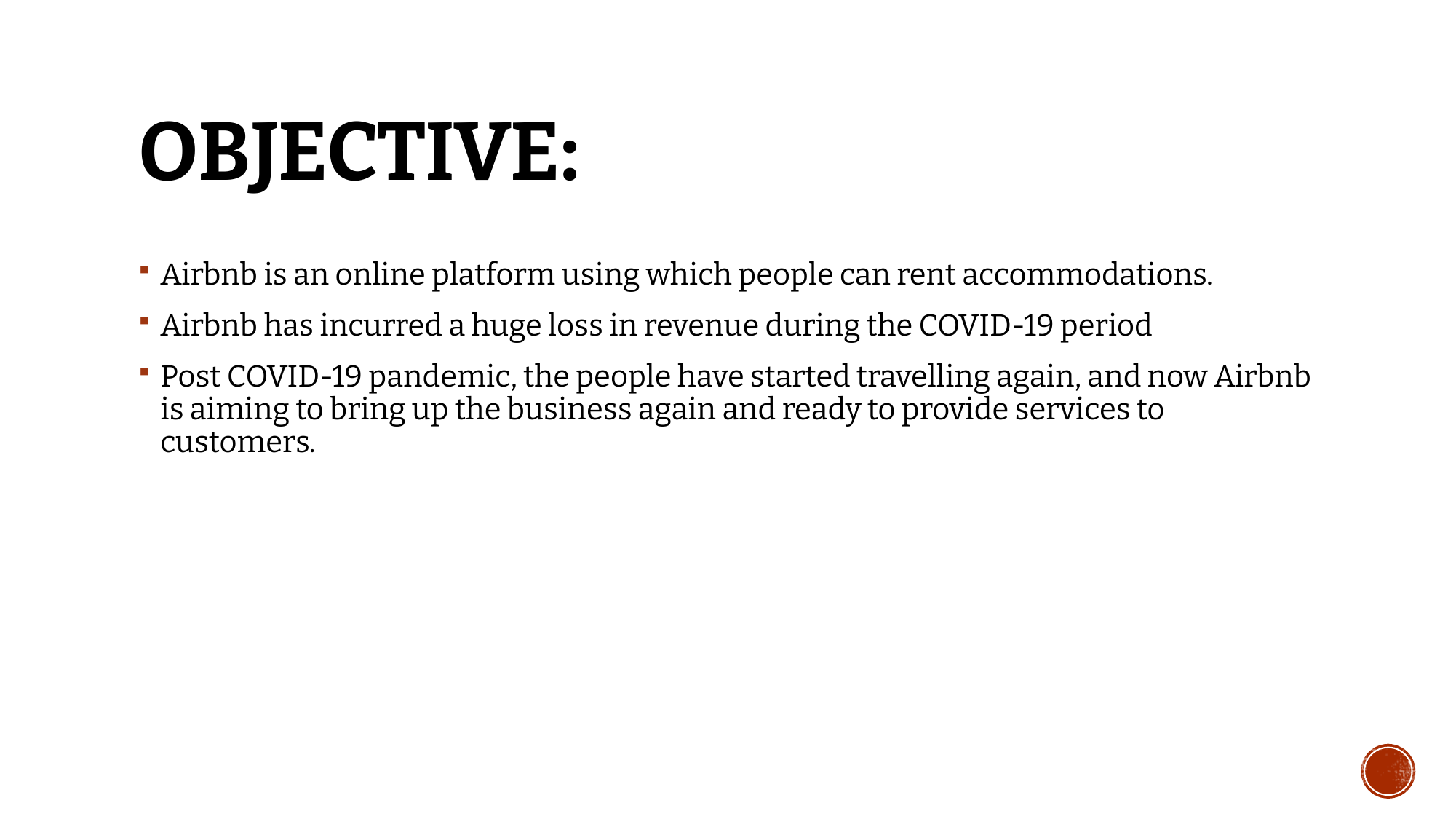

# Objective:
Airbnb is an online platform using which people can rent accommodations.
Airbnb has incurred a huge loss in revenue during the COVID-19 period
Post COVID-19 pandemic, the people have started travelling again, and now Airbnb is aiming to bring up the business again and ready to provide services to customers.